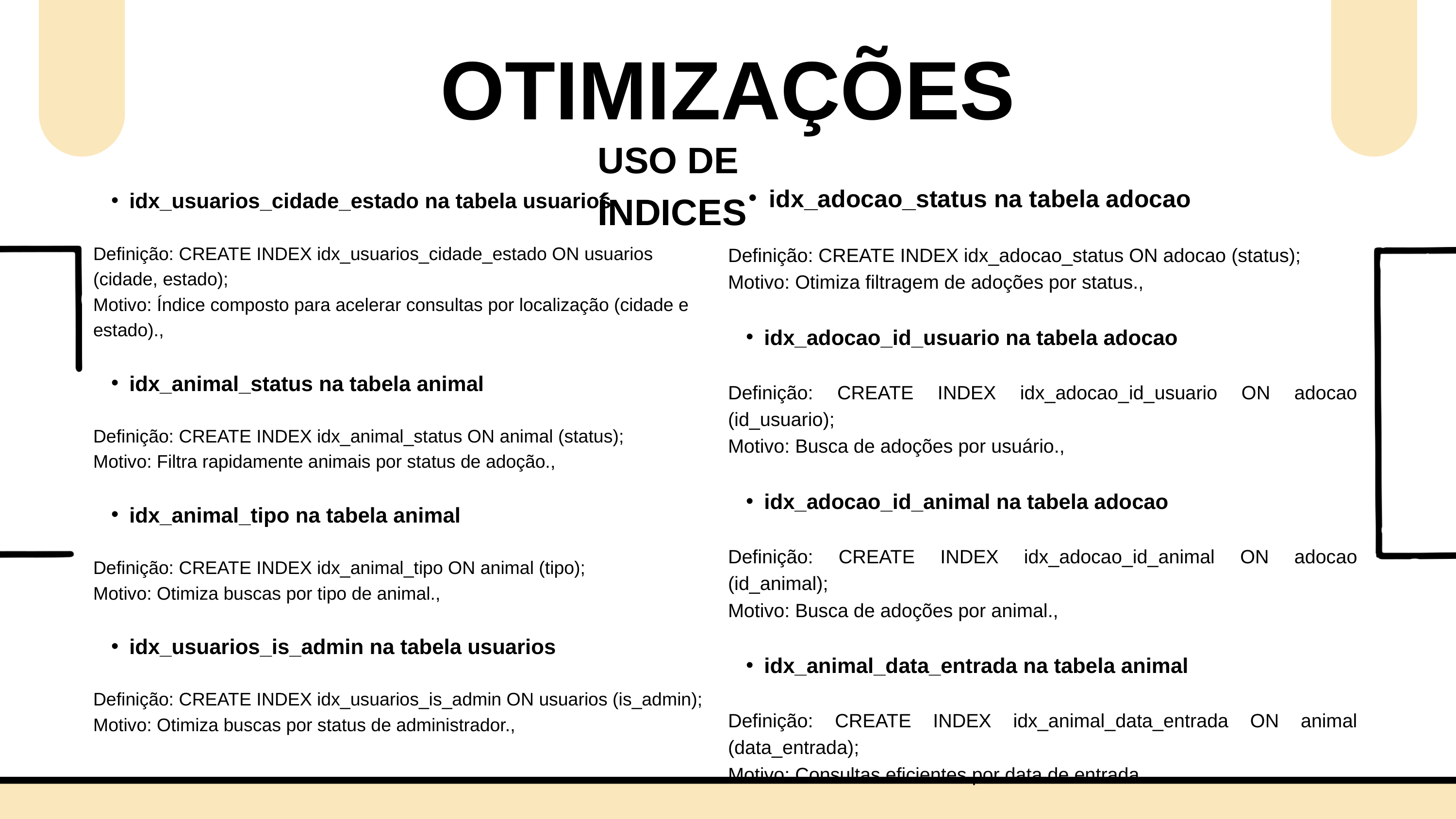

OTIMIZAÇÕES
USO DE ÍNDICES
idx_adocao_status na tabela adocao

Definição: CREATE INDEX idx_adocao_status ON adocao (status);
Motivo: Otimiza filtragem de adoções por status.,

idx_adocao_id_usuario na tabela adocao

Definição: CREATE INDEX idx_adocao_id_usuario ON adocao (id_usuario);
Motivo: Busca de adoções por usuário.,

idx_adocao_id_animal na tabela adocao

Definição: CREATE INDEX idx_adocao_id_animal ON adocao (id_animal);
Motivo: Busca de adoções por animal.,

idx_animal_data_entrada na tabela animal

Definição: CREATE INDEX idx_animal_data_entrada ON animal (data_entrada);
Motivo: Consultas eficientes por data de entrada.
idx_usuarios_cidade_estado na tabela usuarios

Definição: CREATE INDEX idx_usuarios_cidade_estado ON usuarios (cidade, estado);
Motivo: Índice composto para acelerar consultas por localização (cidade e estado).,

idx_animal_status na tabela animal

Definição: CREATE INDEX idx_animal_status ON animal (status);
Motivo: Filtra rapidamente animais por status de adoção.,

idx_animal_tipo na tabela animal

Definição: CREATE INDEX idx_animal_tipo ON animal (tipo);
Motivo: Otimiza buscas por tipo de animal.,

idx_usuarios_is_admin na tabela usuarios

Definição: CREATE INDEX idx_usuarios_is_admin ON usuarios (is_admin);
Motivo: Otimiza buscas por status de administrador.,